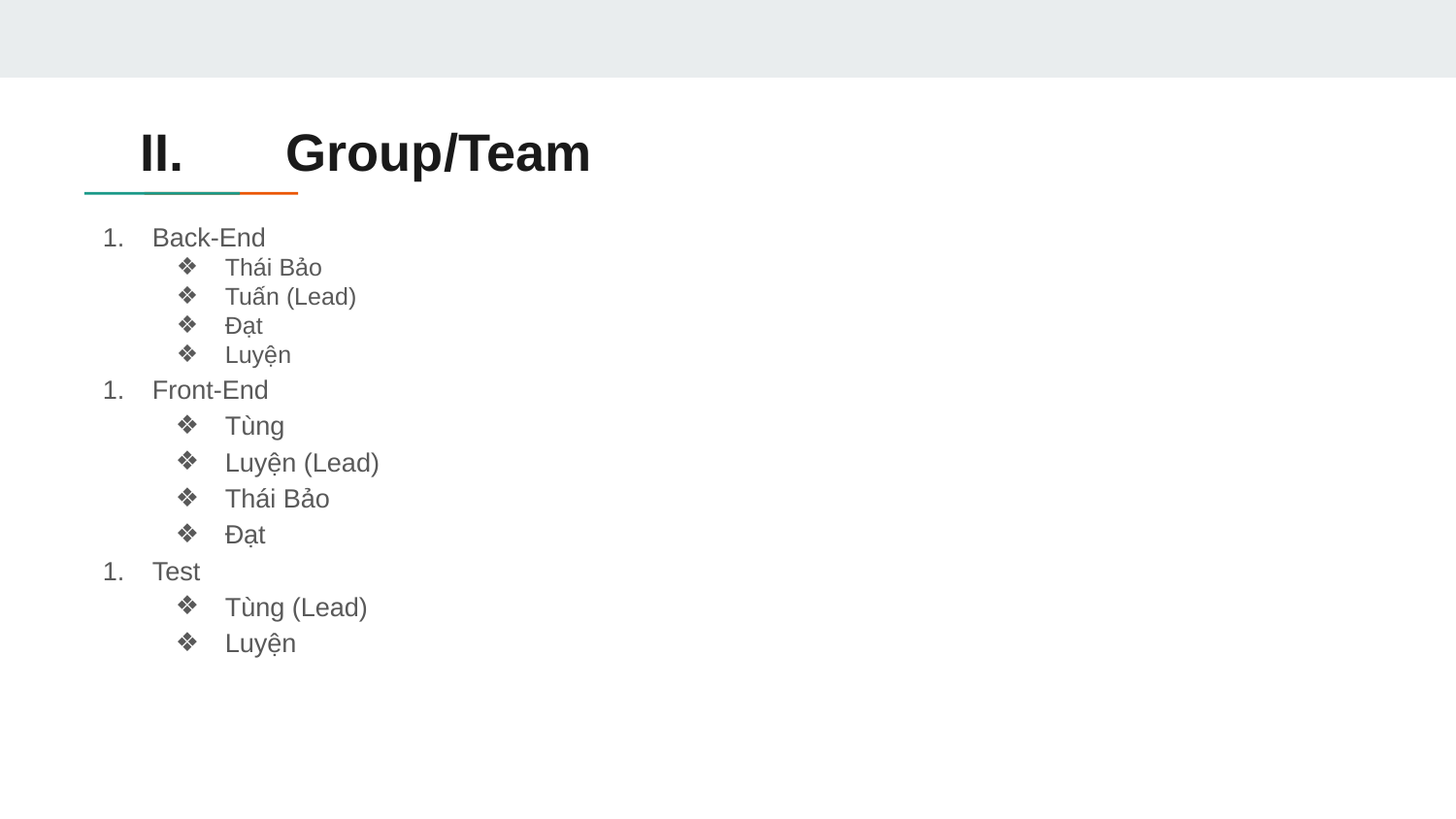

# II.	Group/Team
Back-End
Thái Bảo
Tuấn (Lead)
Đạt
Luyện
Front-End
Tùng
Luyện (Lead)
Thái Bảo
Đạt
Test
Tùng (Lead)
Luyện